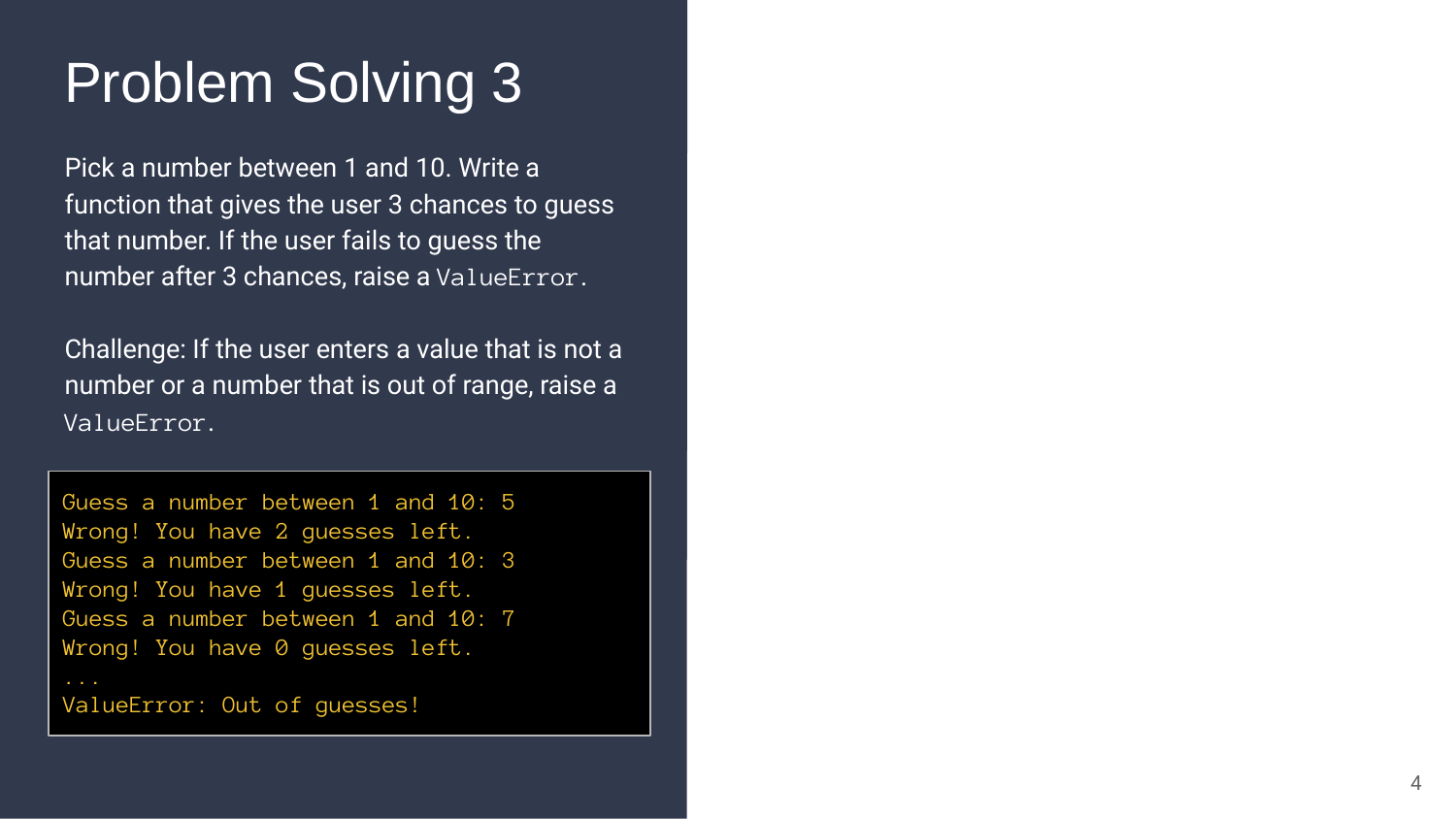

# Problem Solving 3

Pick a number between 1 and 10. Write a function that gives the user 3 chances to guess that number. If the user fails to guess the number after 3 chances, raise a ValueError.

Challenge: If the user enters a value that is not a number or a number that is out of range, raise a ValueError.
Guess a number between 1 and 10: 5
Wrong! You have 2 guesses left.
Guess a number between 1 and 10: 3
Wrong! You have 1 guesses left.
Guess a number between 1 and 10: 7
Wrong! You have 0 guesses left.
...
ValueError: Out of guesses!

4